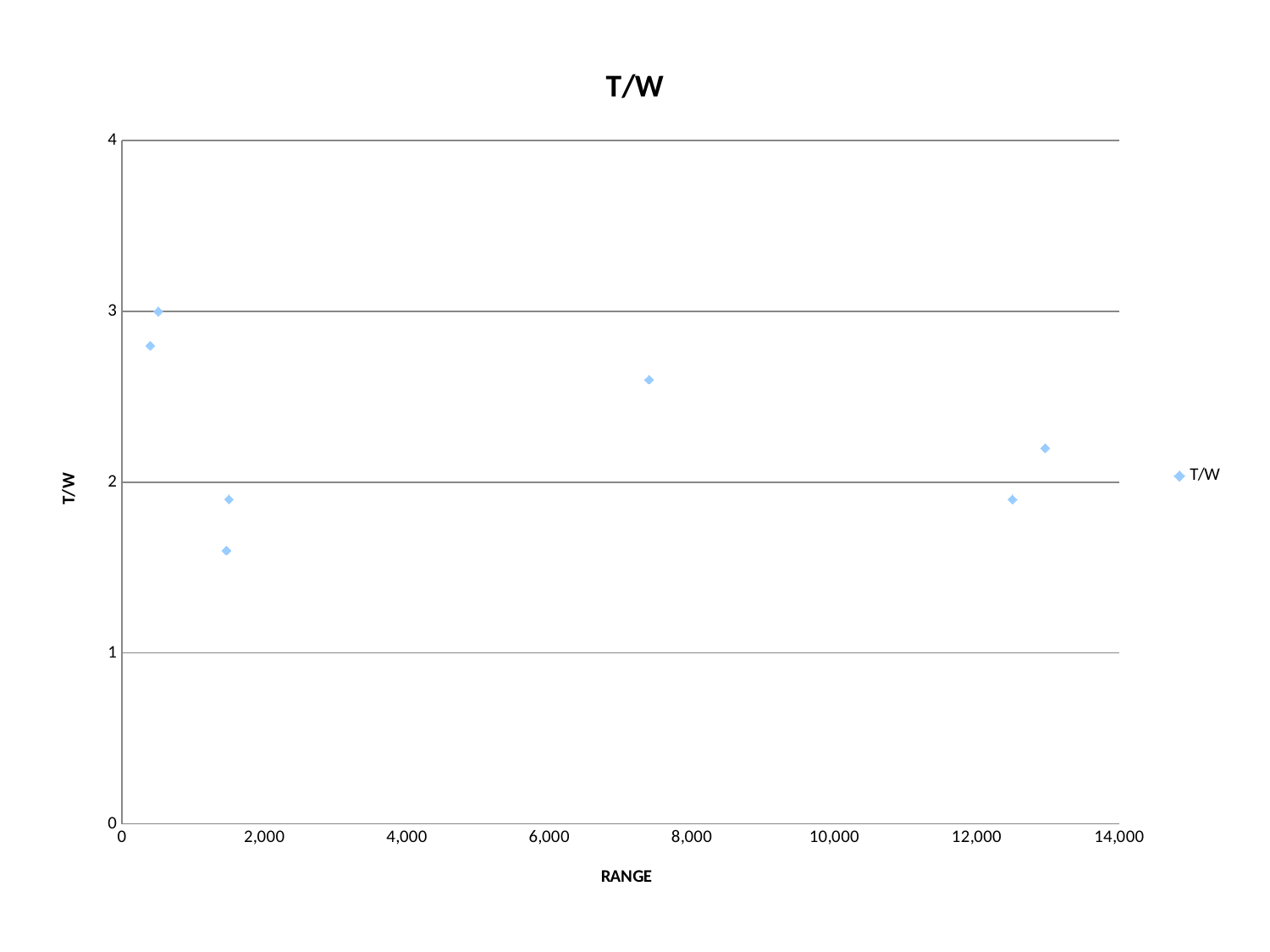

### Chart:

| Category | T/W |
|---|---|